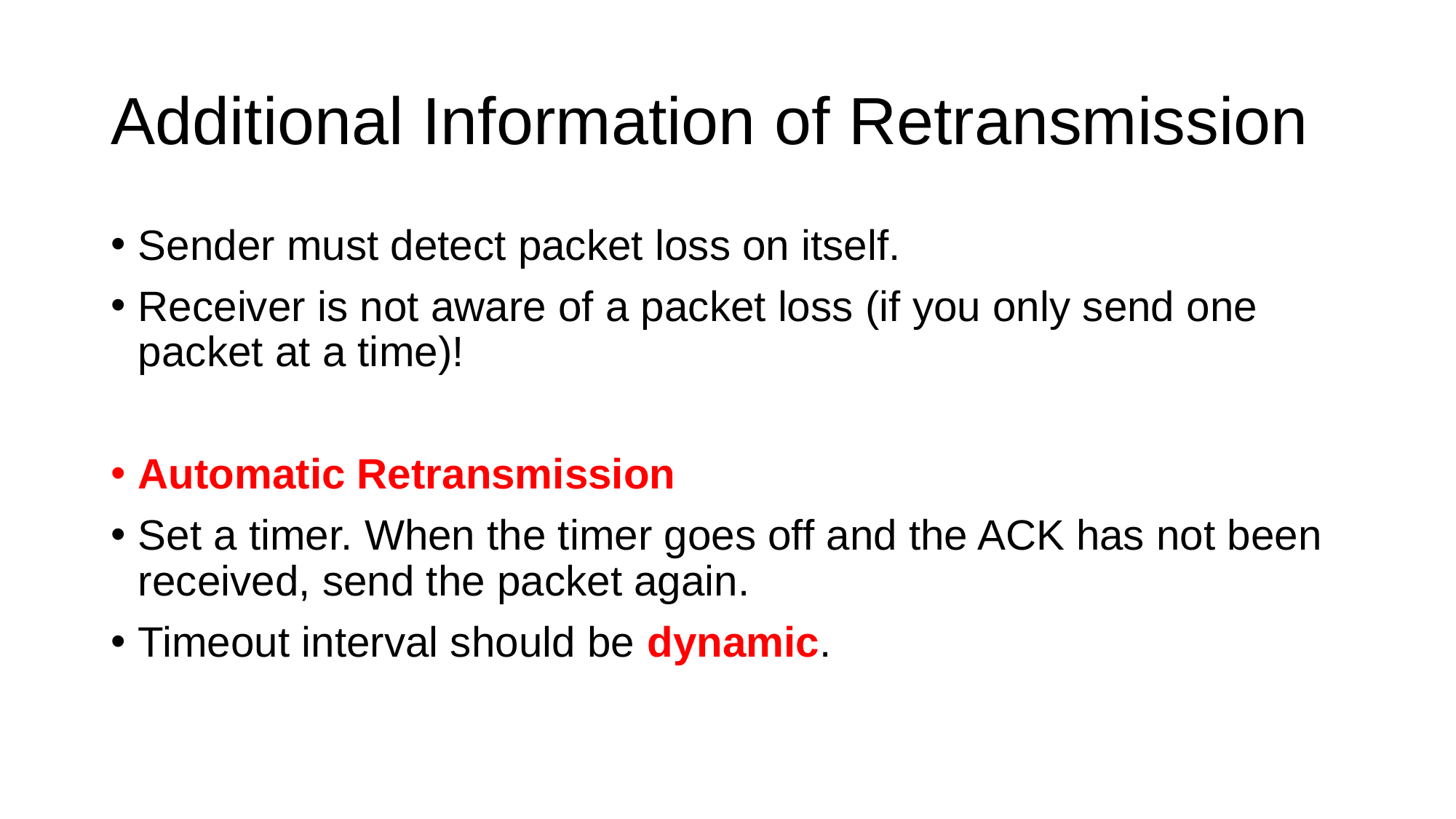

# Additional Information of Retransmission
Sender must detect packet loss on itself.
Receiver is not aware of a packet loss (if you only send one packet at a time)!

Automatic Retransmission
Set a timer. When the timer goes off and the ACK has not been received, send the packet again.
Timeout interval should be dynamic.